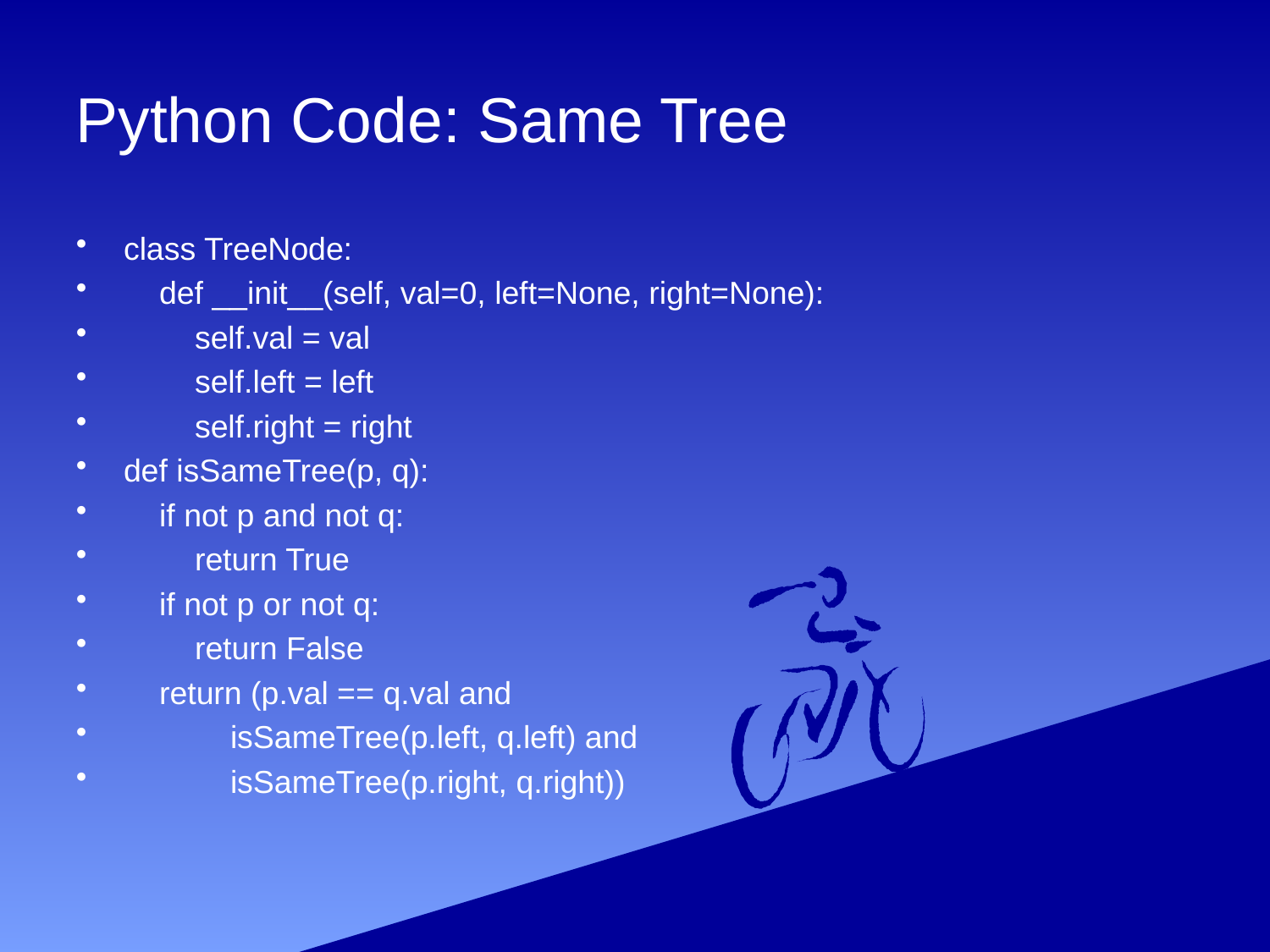

# Python Code: Same Tree
class TreeNode:
    def __init__(self, val=0, left=None, right=None):
        self.val = val
        self.left = left
        self.right = right
def isSameTree(p, q):
    if not p and not q:
        return True
    if not p or not q:
        return False
    return (p.val == q.val and
            isSameTree(p.left, q.left) and
            isSameTree(p.right, q.right))